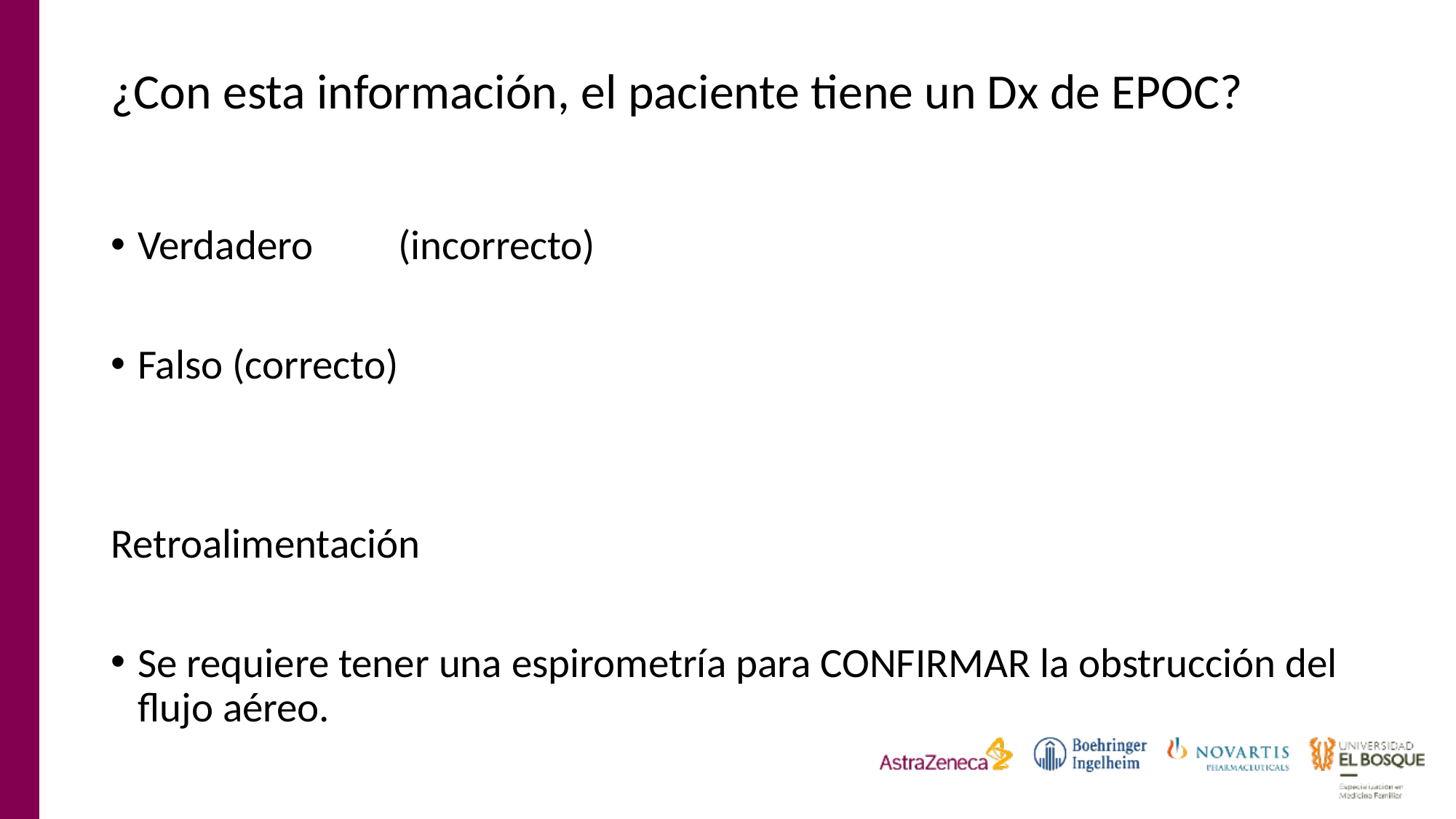

# ¿Con esta información, el paciente tiene un Dx de EPOC?
Verdadero         (incorrecto)

Falso (correcto)

Retroalimentación

Se requiere tener una espirometría para CONFIRMAR la obstrucción del flujo aéreo.